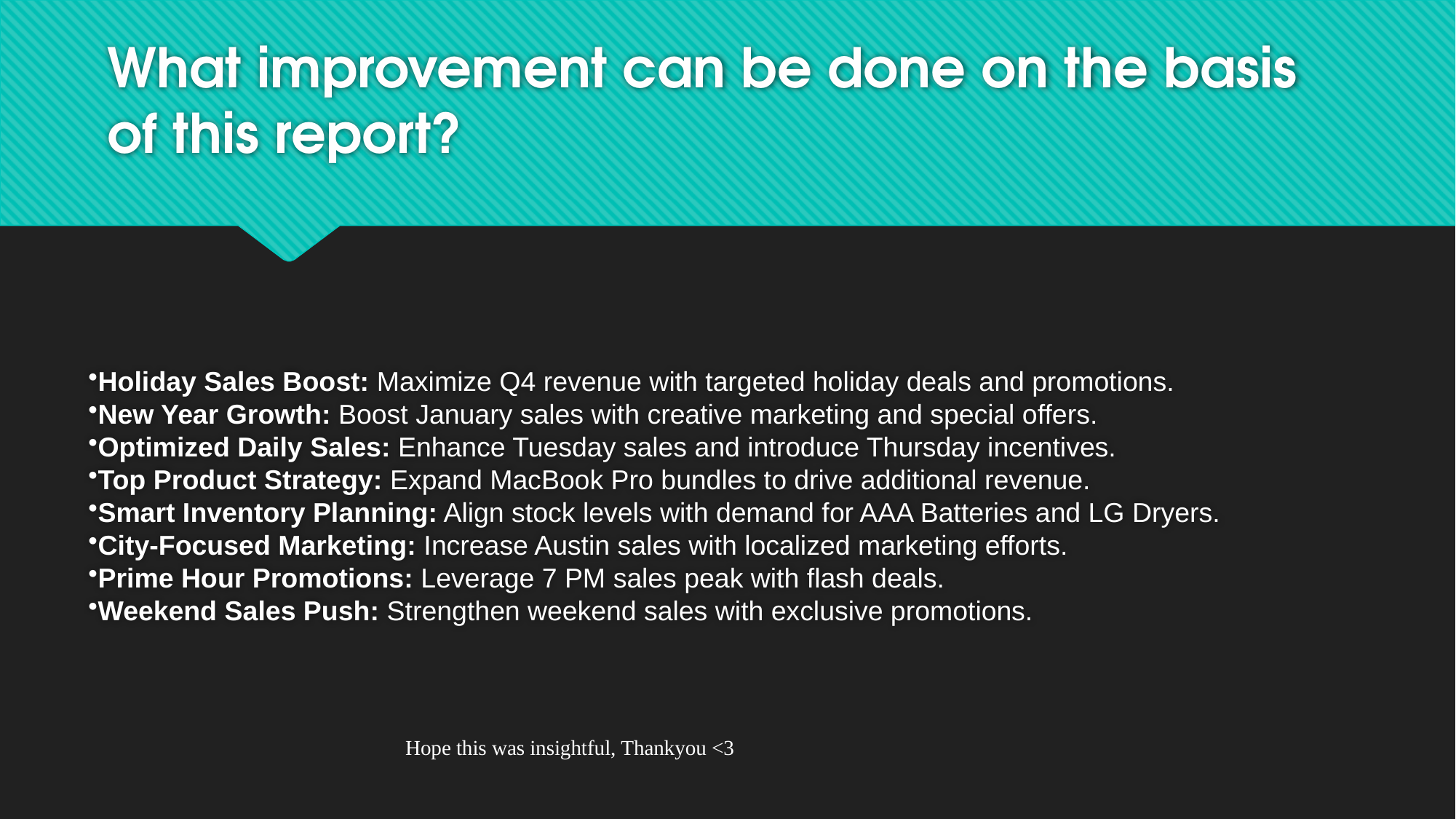

# What improvement can be done on the basis of this report?

Holiday Sales Boost: Maximize Q4 revenue with targeted holiday deals and promotions.
New Year Growth: Boost January sales with creative marketing and special offers.
Optimized Daily Sales: Enhance Tuesday sales and introduce Thursday incentives.
Top Product Strategy: Expand MacBook Pro bundles to drive additional revenue.
Smart Inventory Planning: Align stock levels with demand for AAA Batteries and LG Dryers.
City-Focused Marketing: Increase Austin sales with localized marketing efforts.
Prime Hour Promotions: Leverage 7 PM sales peak with flash deals.
Weekend Sales Push: Strengthen weekend sales with exclusive promotions.

Hope this was insightful, Thankyou <3